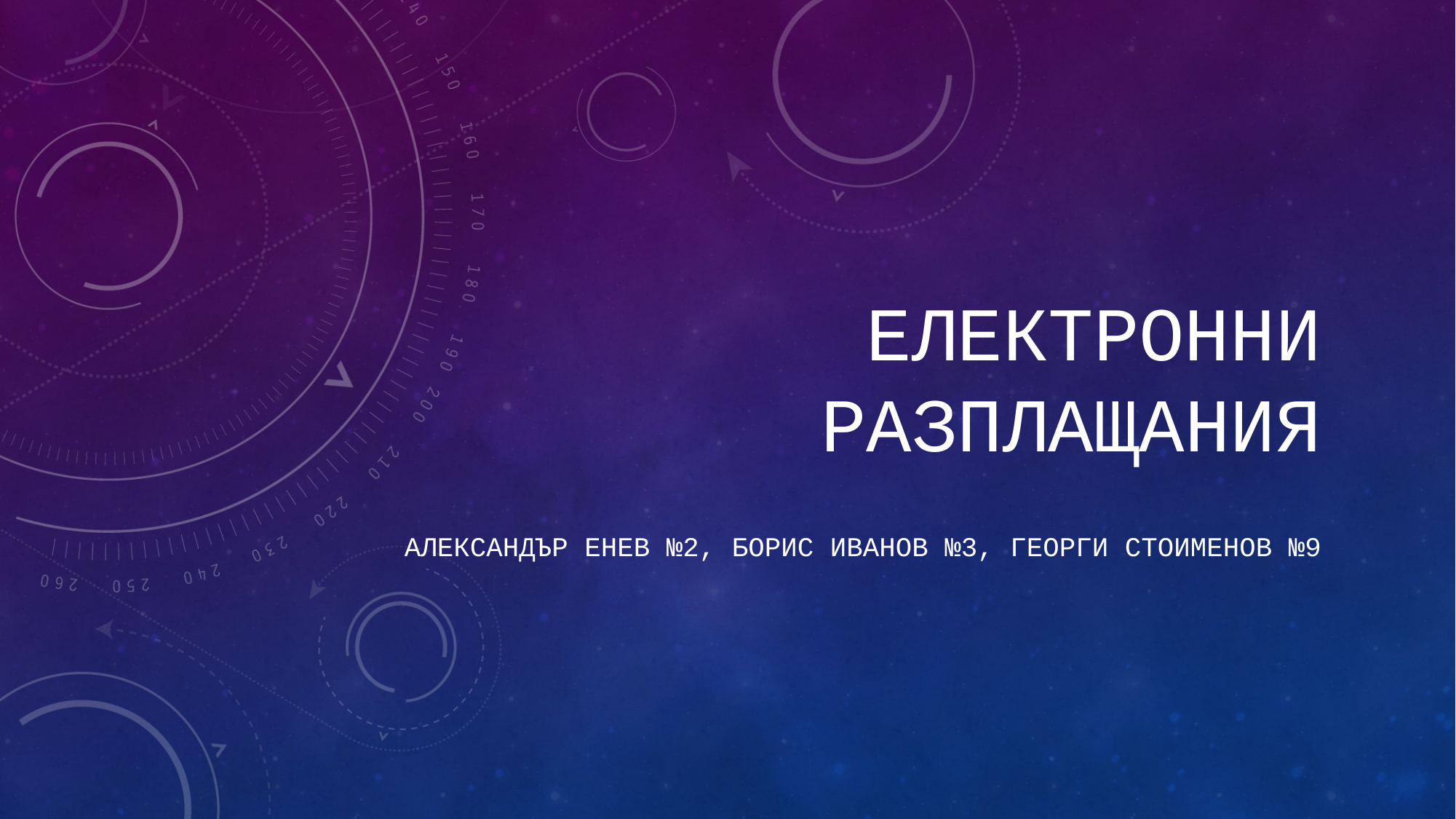

# Електронни разплащания
Александър енев №2, Борис иванов №3, Георги стоименов №9